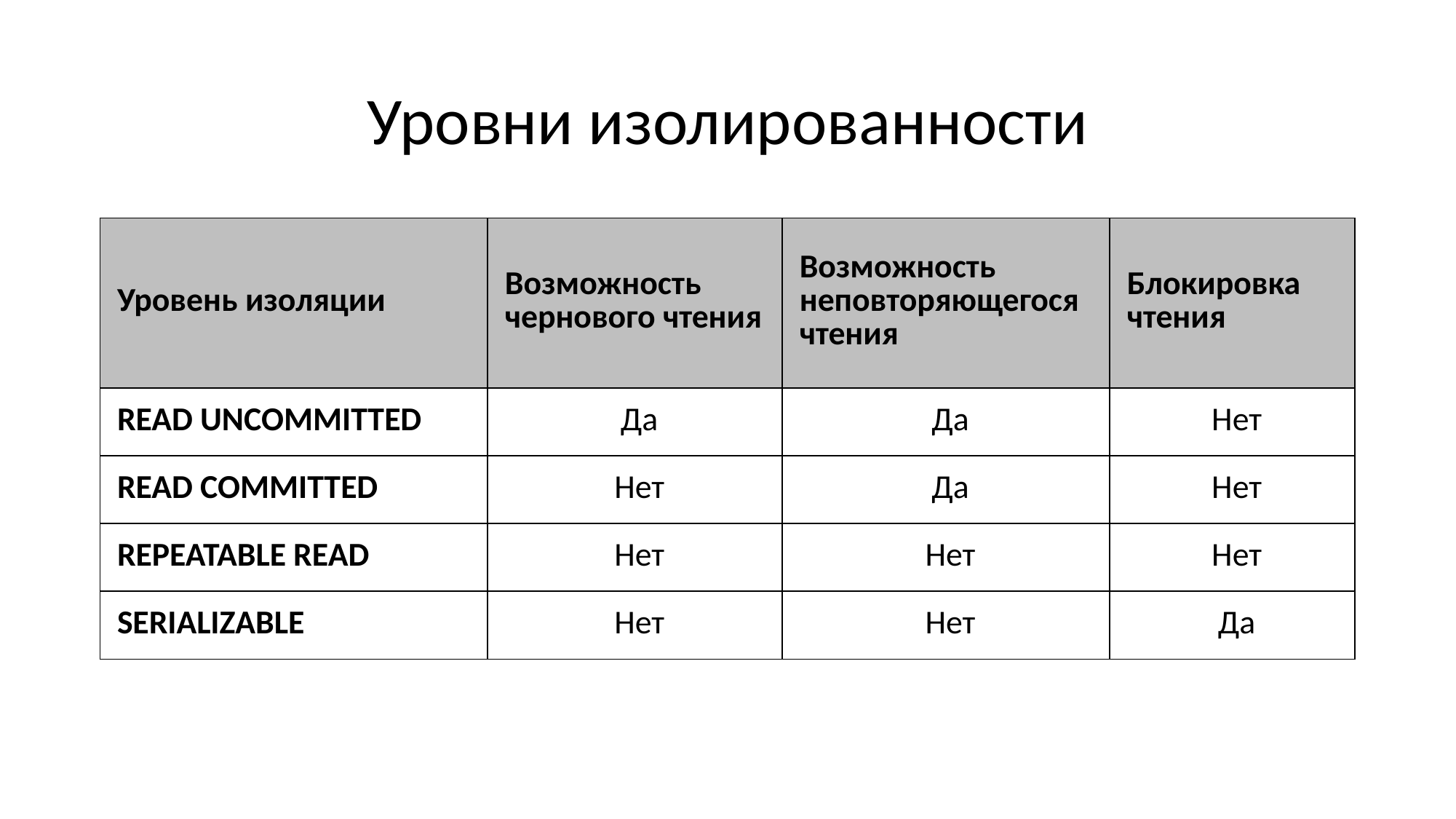

# Уровни изолированности
| Уровень изоляции | Возможность чернового чтения | Возможность неповторяющегося чтения | Блокировка чтения |
| --- | --- | --- | --- |
| READ UNCOMMITTED | Да | Да | Нет |
| READ COMMITTED | Нет | Да | Нет |
| REPEATABLE READ | Нет | Нет | Нет |
| SERIALIZABLE | Нет | Нет | Да |